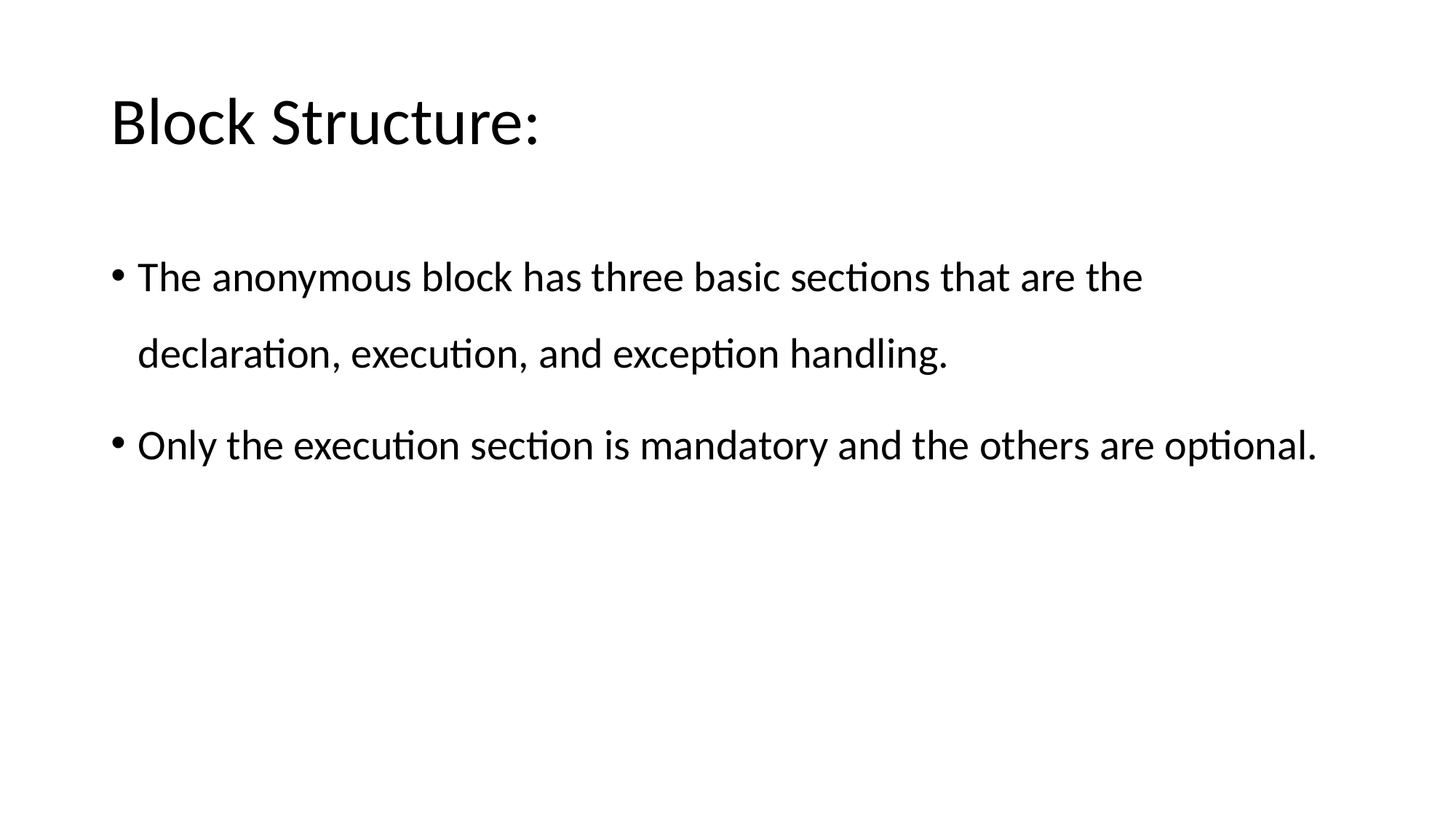

# Block Structure:
The anonymous block has three basic sections that are the declaration, execution, and exception handling.
Only the execution section is mandatory and the others are optional.